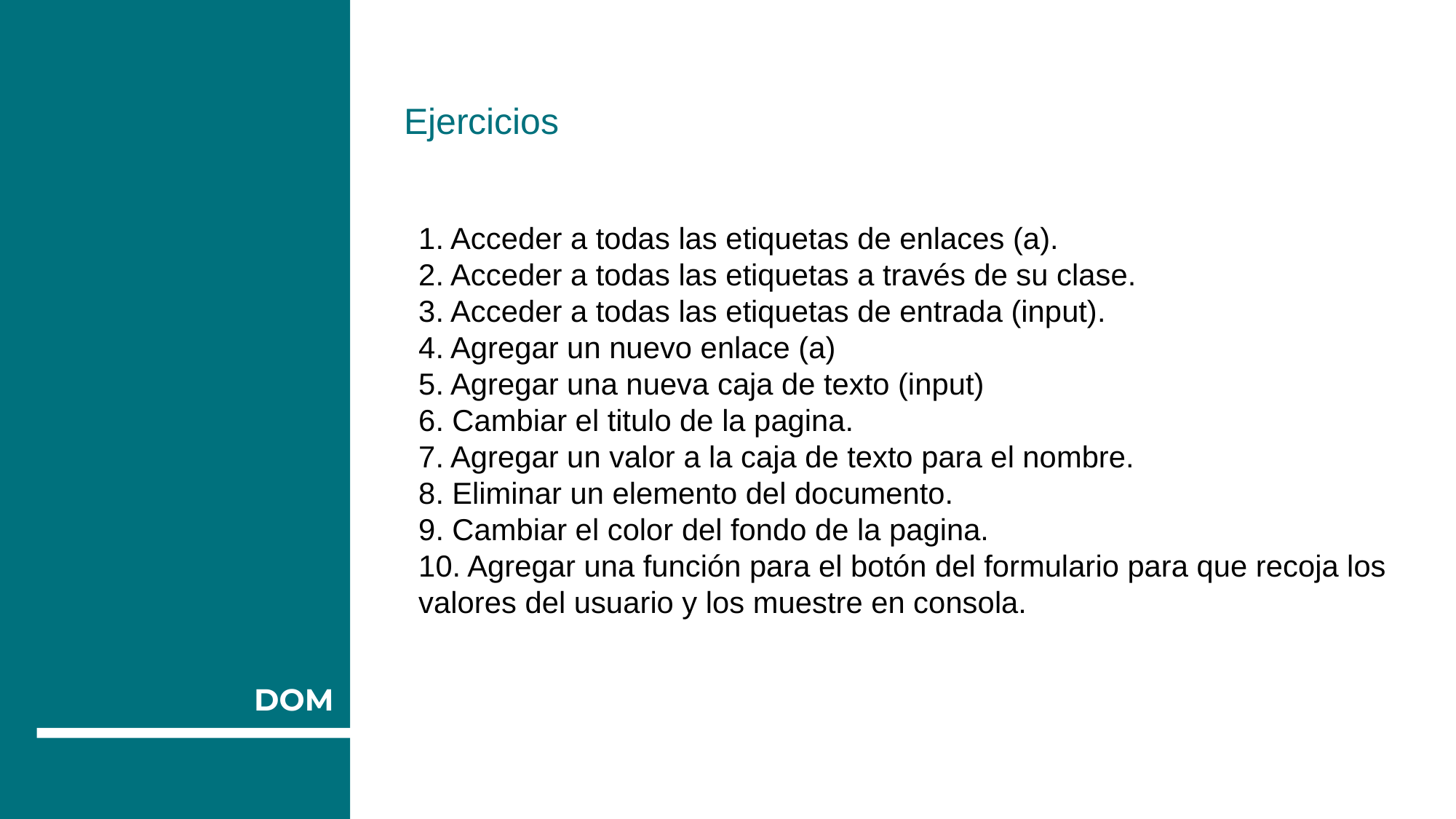

Ejercicios
1. Acceder a todas las etiquetas de enlaces (a).
2. Acceder a todas las etiquetas a través de su clase.
3. Acceder a todas las etiquetas de entrada (input).
4. Agregar un nuevo enlace (a)
5. Agregar una nueva caja de texto (input)
6. Cambiar el titulo de la pagina.
7. Agregar un valor a la caja de texto para el nombre.
8. Eliminar un elemento del documento.
9. Cambiar el color del fondo de la pagina.
10. Agregar una función para el botón del formulario para que recoja los valores del usuario y los muestre en consola.
DOM